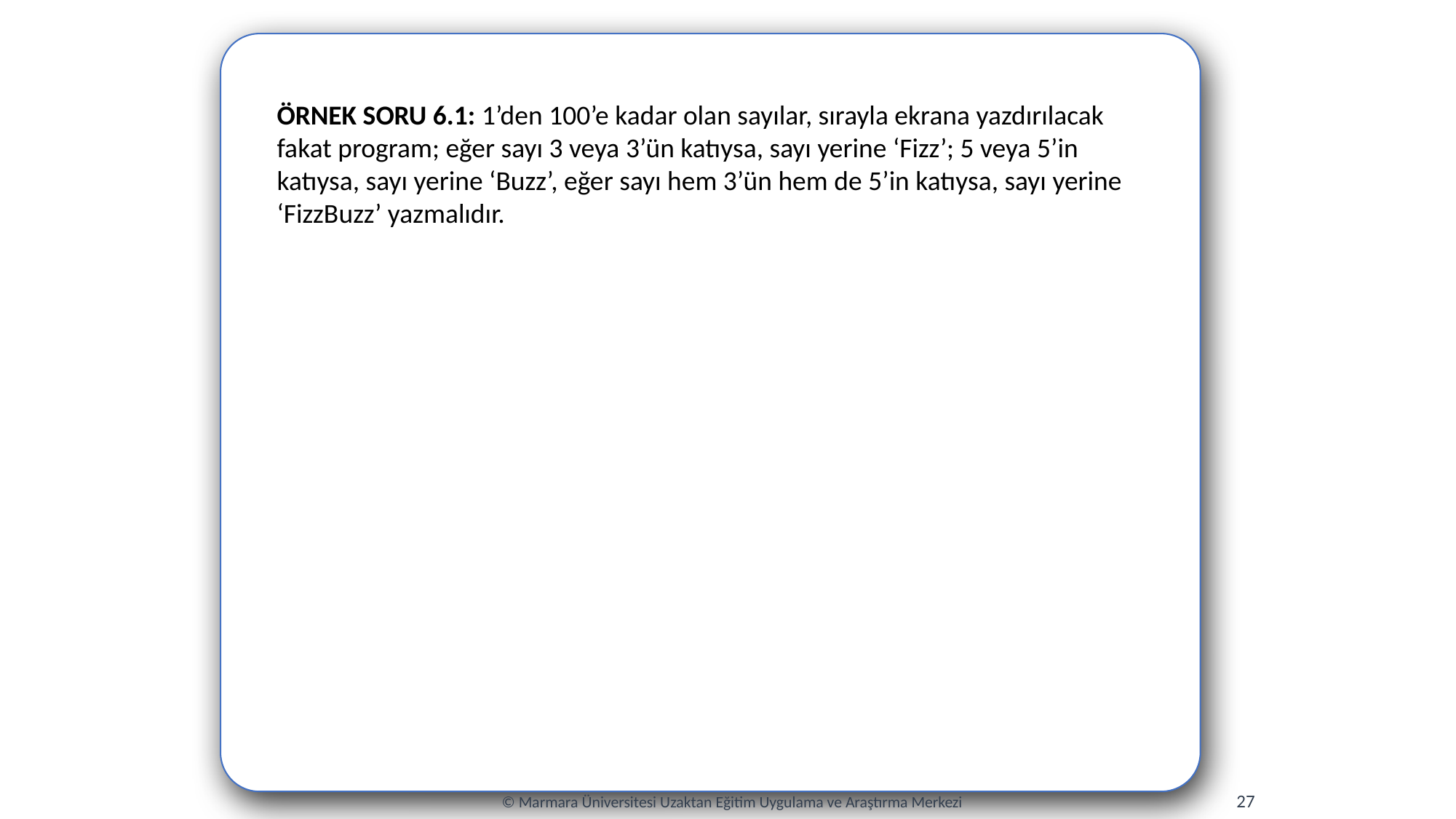

ÖRNEK SORU 6.1: 1’den 100’e kadar olan sayılar, sırayla ekrana yazdırılacak fakat program; eğer sayı 3 veya 3’ün katıysa, sayı yerine ‘Fizz’; 5 veya 5’in katıysa, sayı yerine ‘Buzz’, eğer sayı hem 3’ün hem de 5’in katıysa, sayı yerine ‘FizzBuzz’ yazmalıdır.
27
© Marmara Üniversitesi Uzaktan Eğitim Uygulama ve Araştırma Merkezi